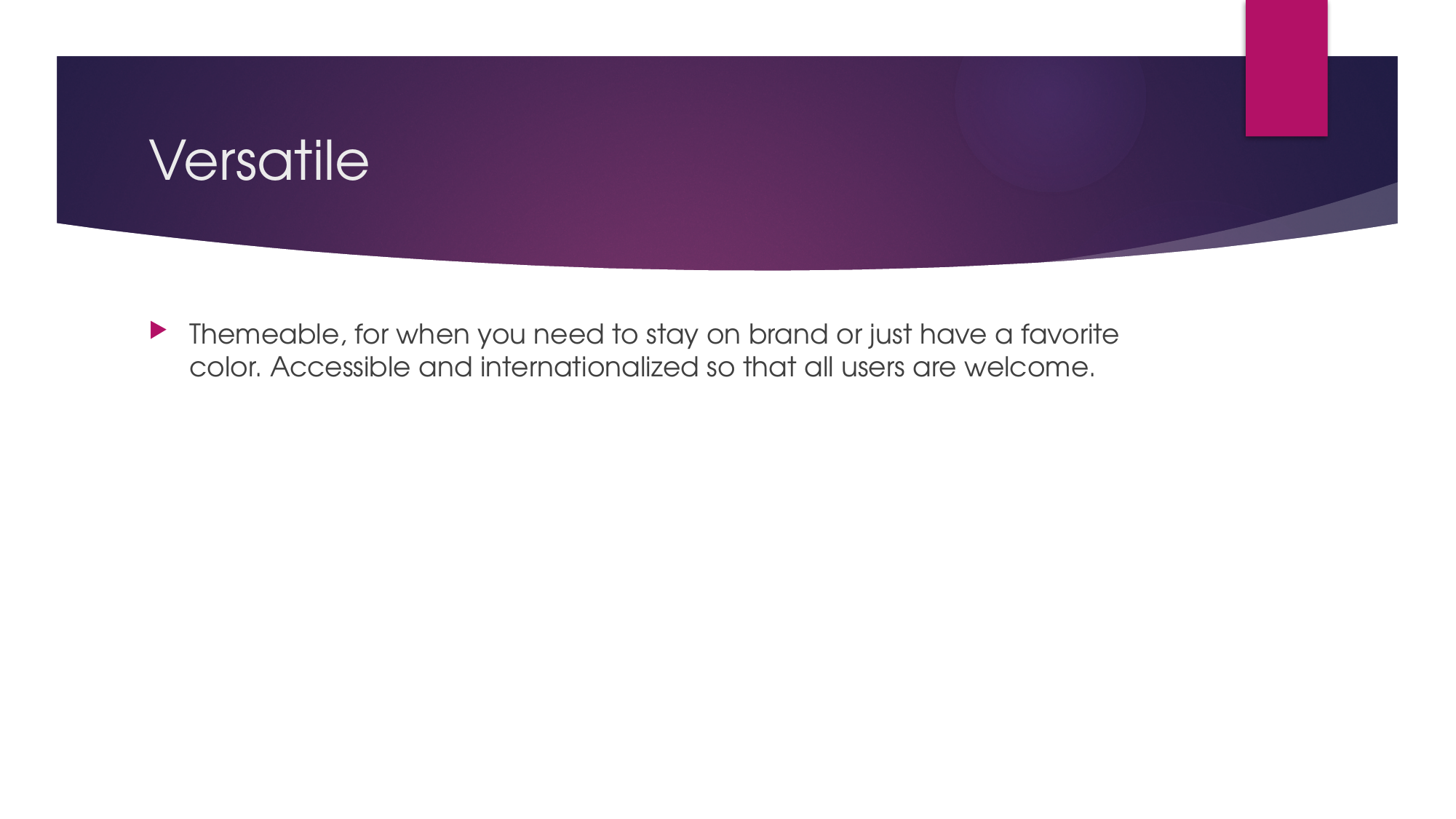

# Versatile
Themeable, for when you need to stay on brand or just have a favorite color. Accessible and internationalized so that all users are welcome.